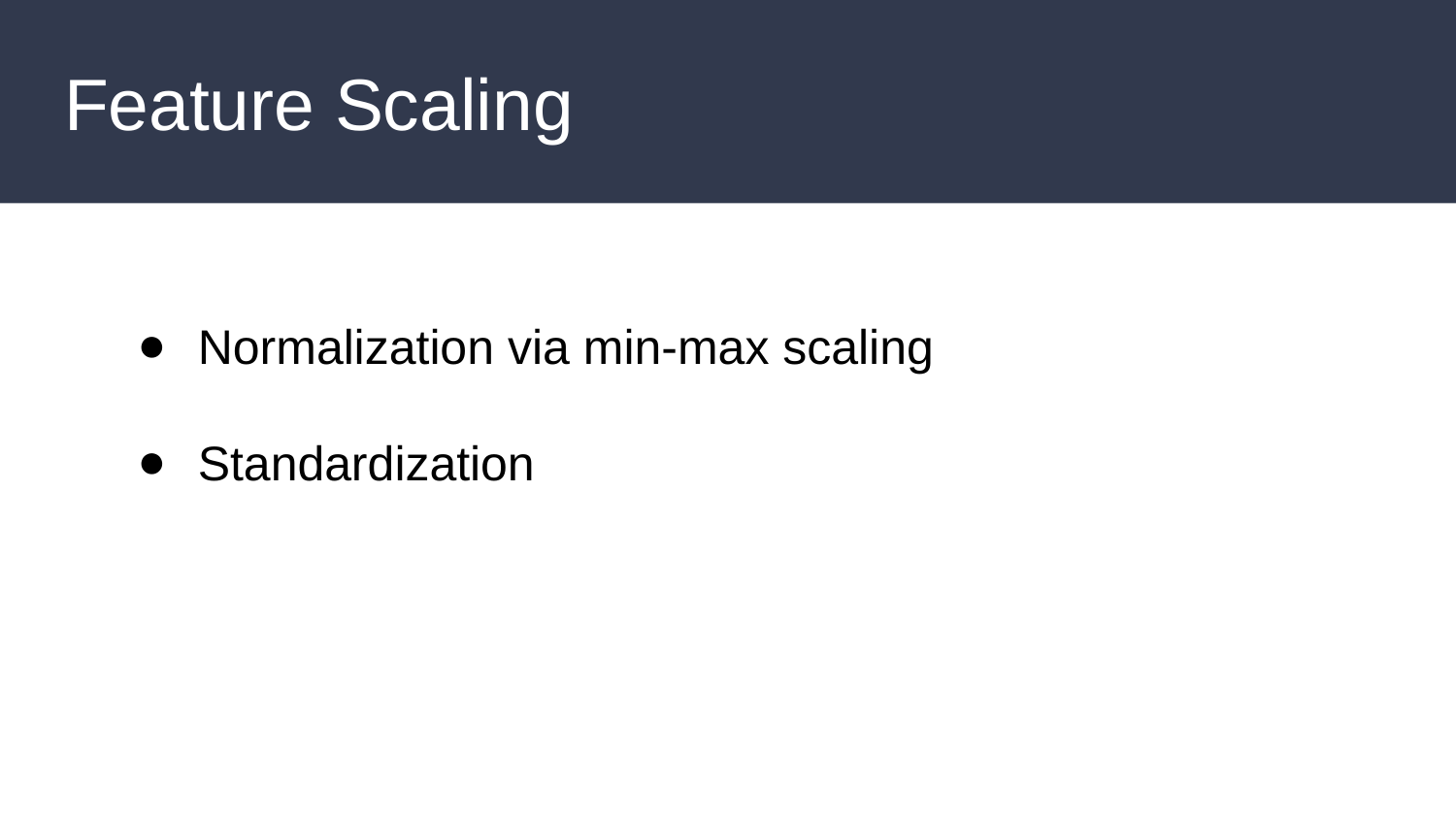

# Feature Scaling

Normalization via min-max scaling

Standardization